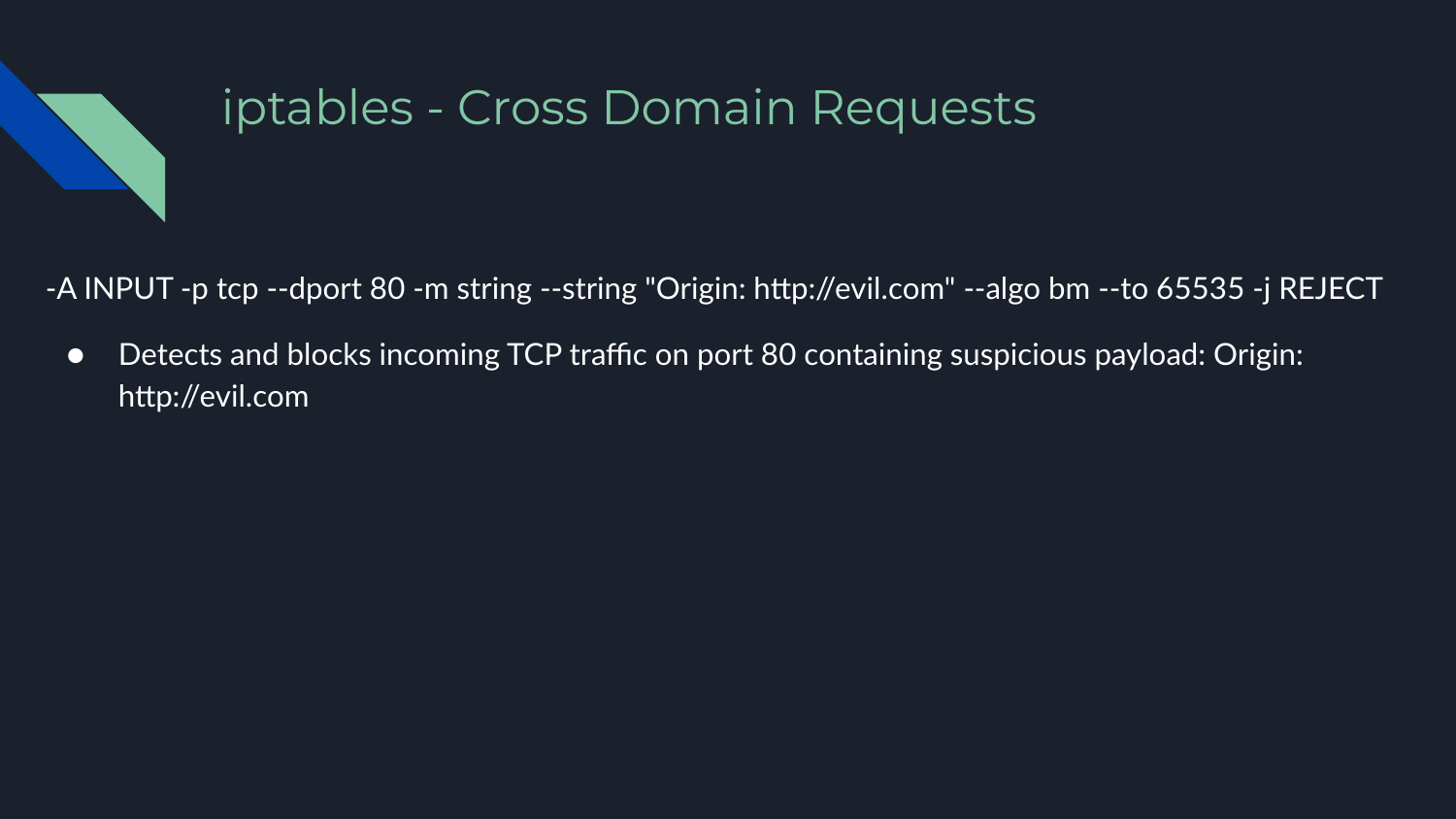

# iptables - Cross Domain Requests
-A INPUT -p tcp --dport 80 -m string --string "Origin: http://evil.com" --algo bm --to 65535 -j REJECT
Detects and blocks incoming TCP traffic on port 80 containing suspicious payload: Origin: http://evil.com